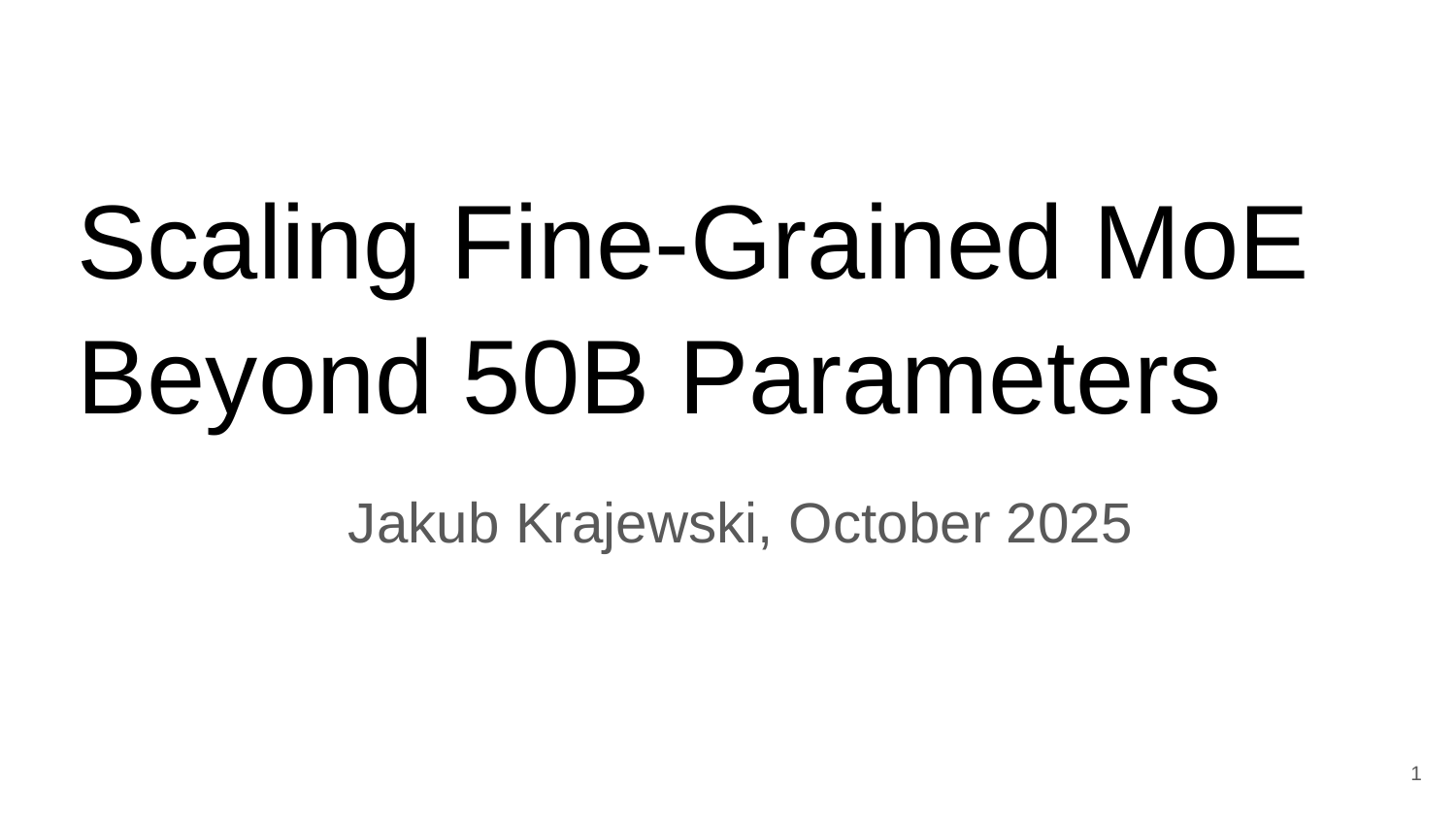

# Scaling Fine-Grained MoE Beyond 50B Parameters
Jakub Krajewski, October 2025
1